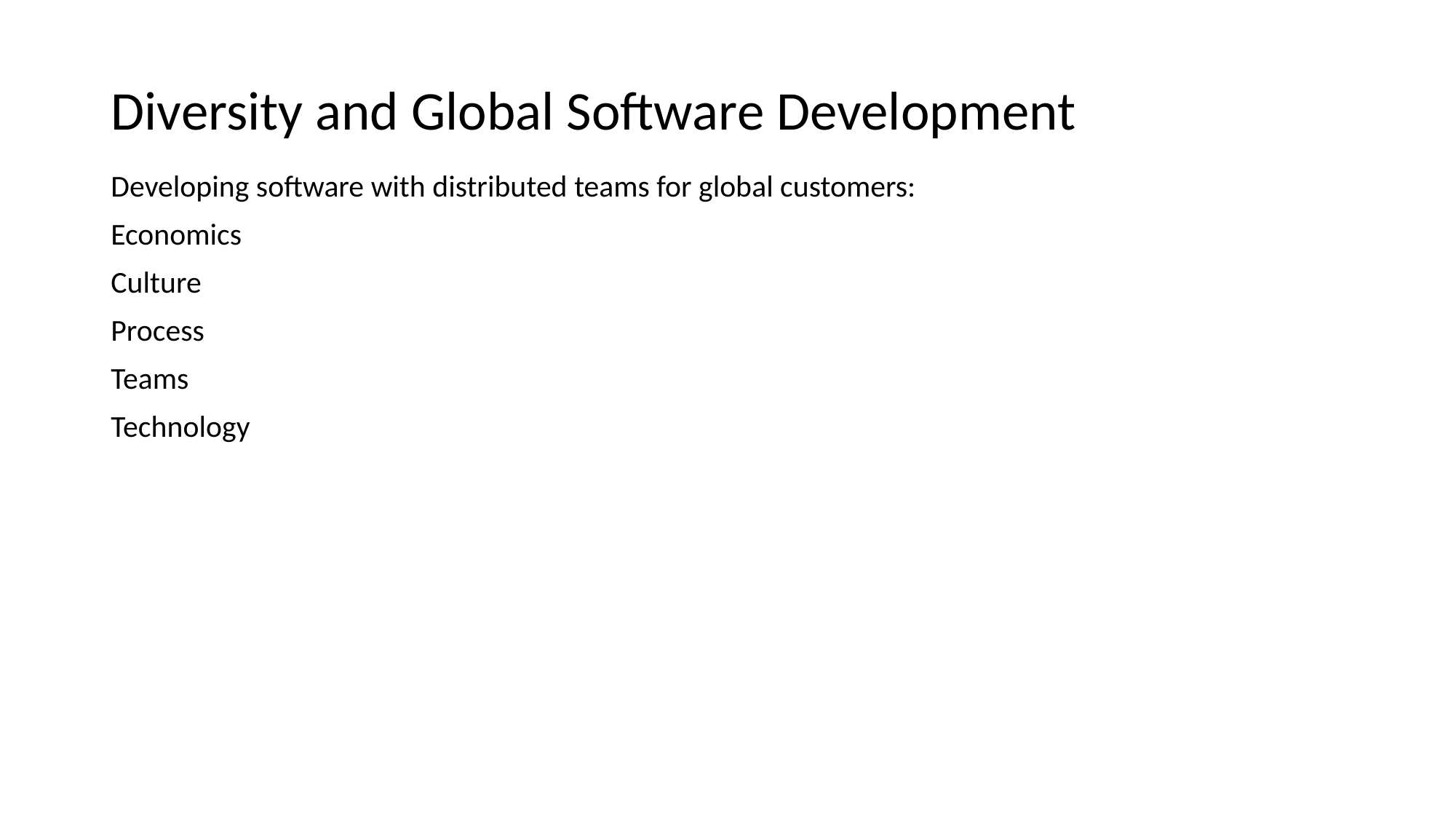

# Diversity and Global Software Development
Developing software with distributed teams for global customers:
Economics
Culture
Process
Teams
Technology